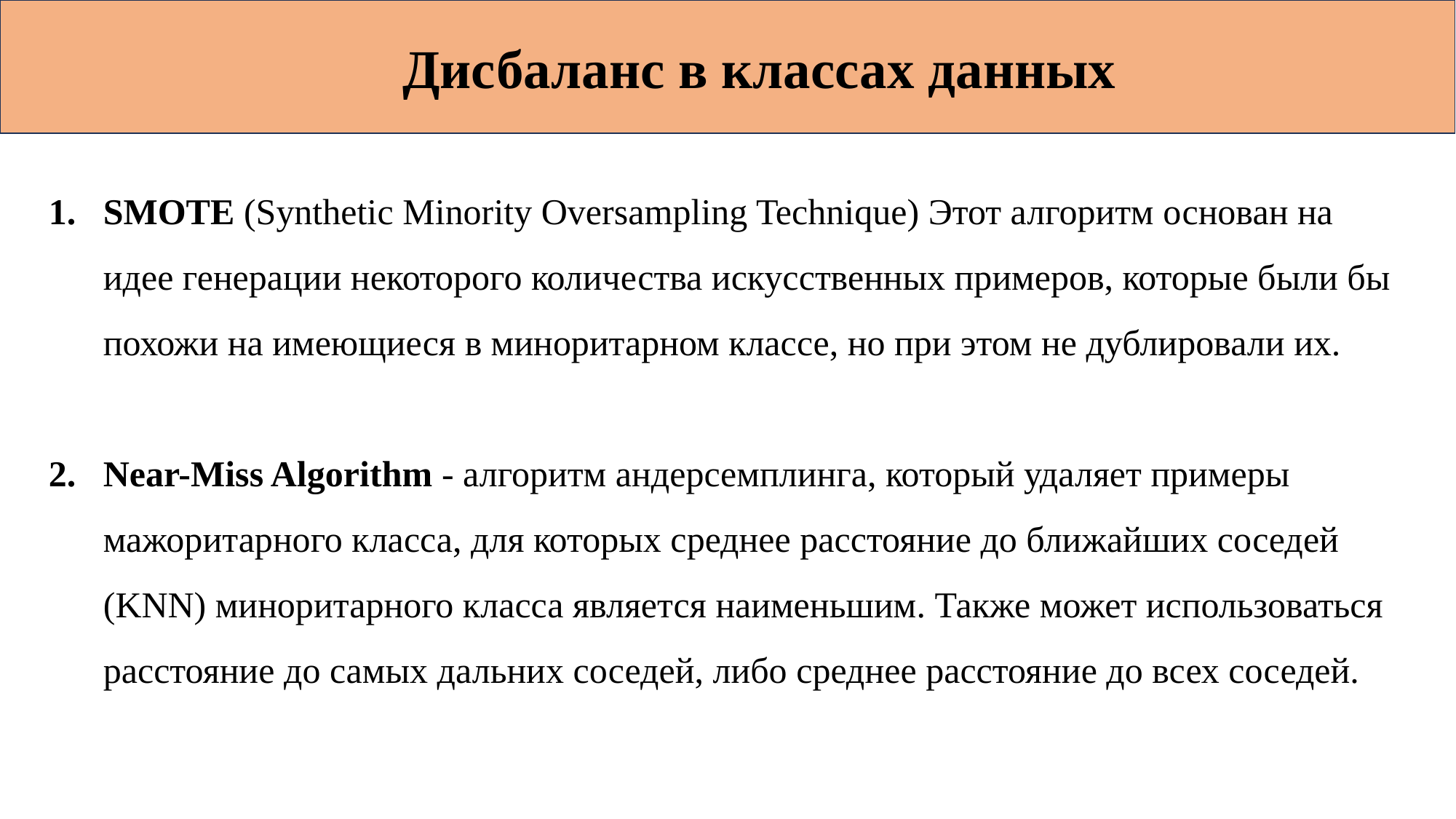

Дисбаланс в классах данных
SMOTE (Synthetic Minority Oversampling Technique) Этот алгоритм основан на идее генерации некоторого количества искусственных примеров, которые были бы похожи на имеющиеся в миноритарном классе, но при этом не дублировали их.

Near-Miss Algorithm - алгоритм андерсемплинга, который удаляет примеры мажоритарного класса, для которых среднее расстояние до ближайших соседей (KNN) миноритарного класса является наименьшим. Также может использоваться расстояние до самых дальних соседей, либо среднее расстояние до всех соседей.